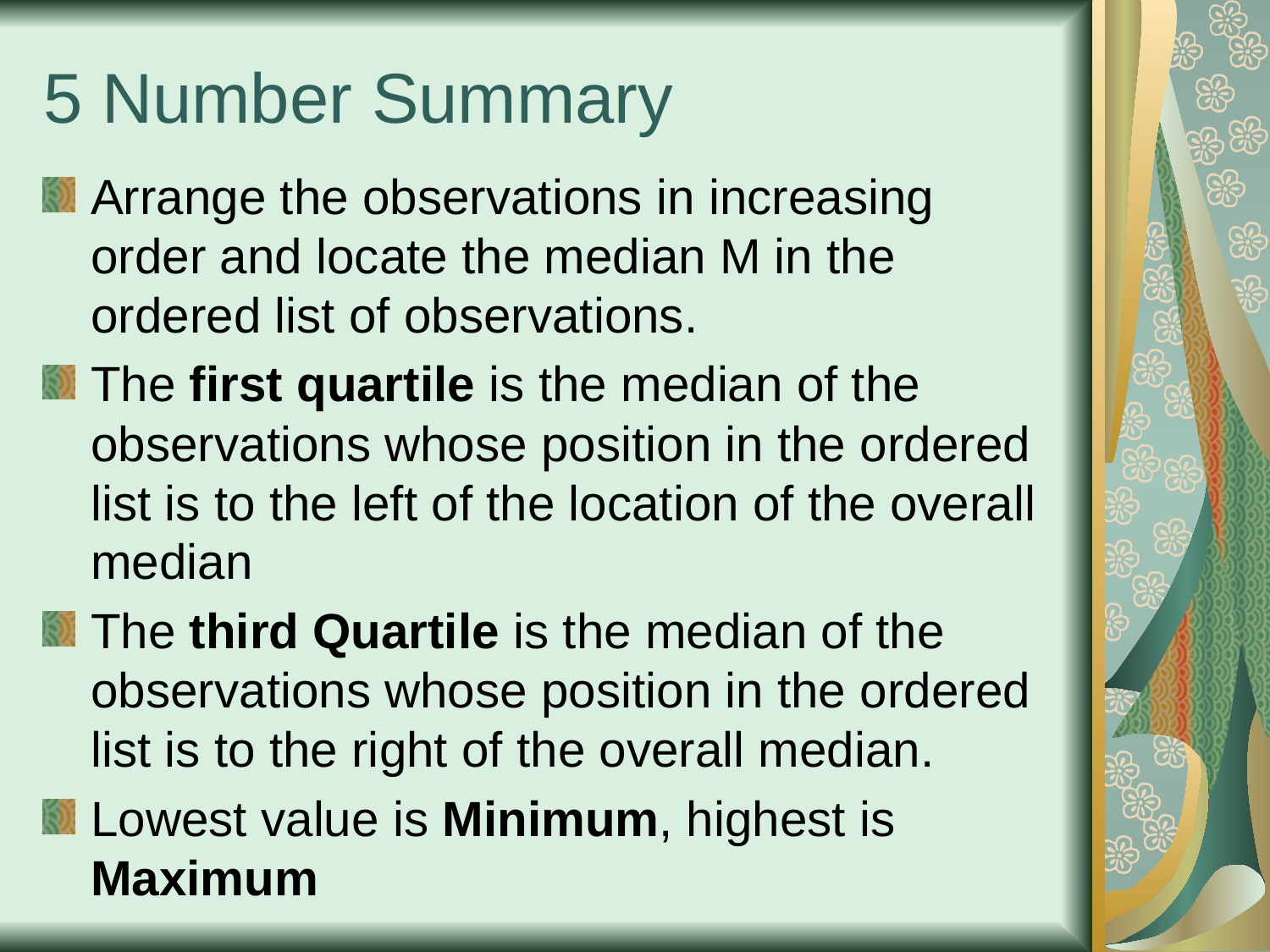

# 5 Number Summary
Arrange the observations in increasing order and locate the median M in the ordered list of observations.
The first quartile is the median of the observations whose position in the ordered list is to the left of the location of the overall median
The third Quartile is the median of the observations whose position in the ordered list is to the right of the overall median.
Lowest value is Minimum, highest is Maximum